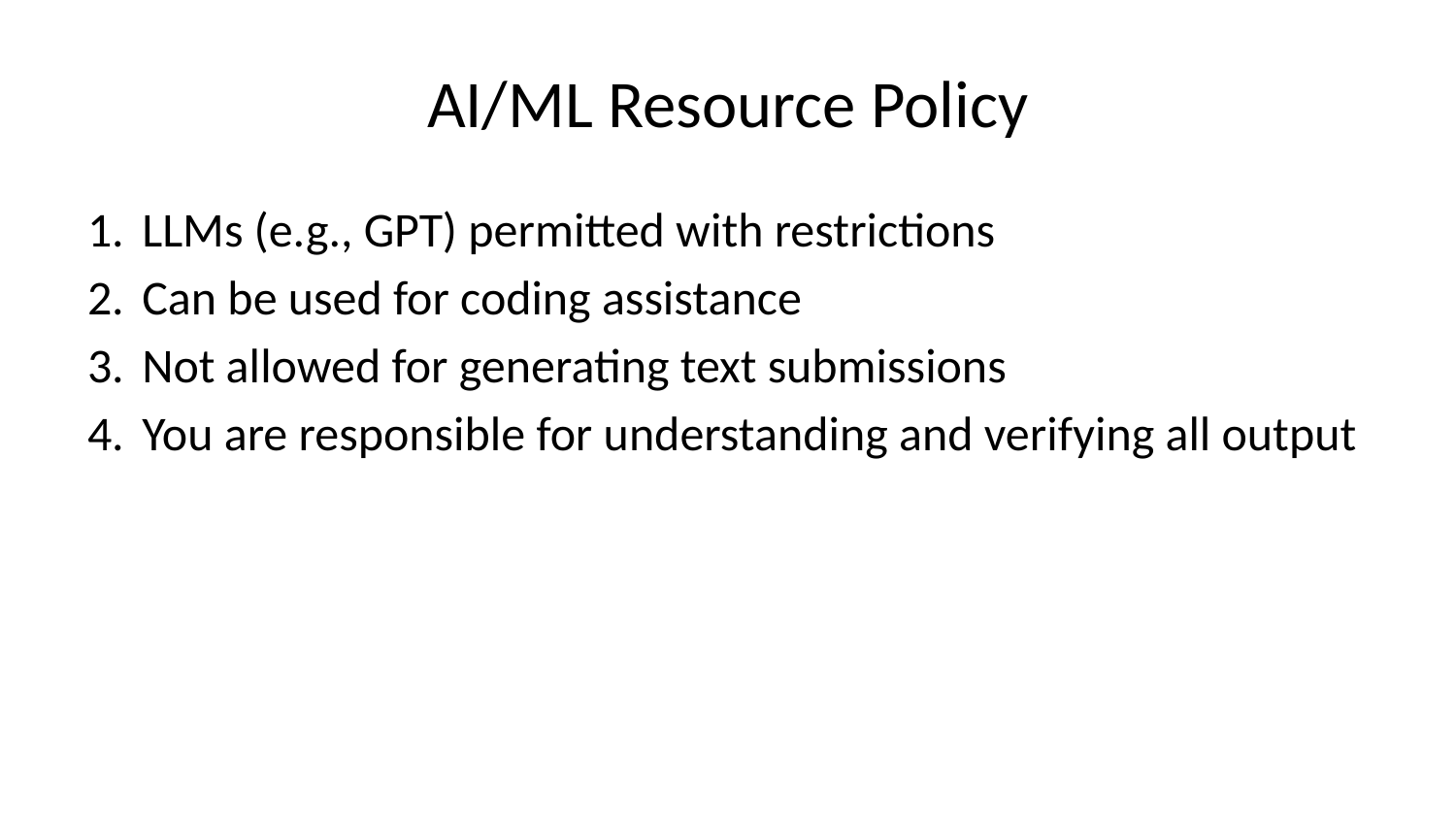

# AI/ML Resource Policy
LLMs (e.g., GPT) permitted with restrictions
Can be used for coding assistance
Not allowed for generating text submissions
You are responsible for understanding and verifying all output